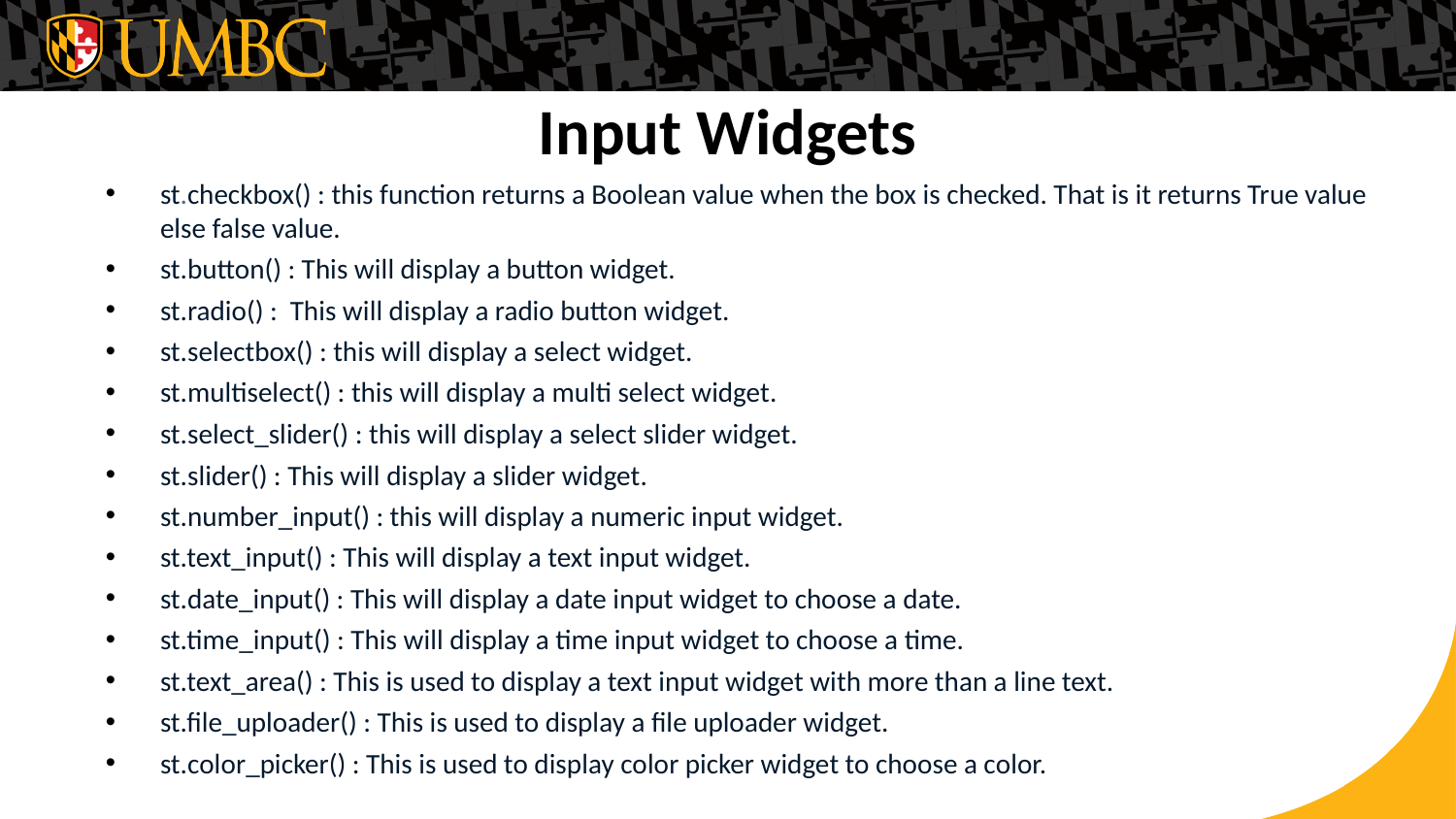

# Input Widgets
st.checkbox() : this function returns a Boolean value when the box is checked. That is it returns True value else false value.
st.button() : This will display a button widget.
st.radio() :  This will display a radio button widget.
st.selectbox() : this will display a select widget.
st.multiselect() : this will display a multi select widget.
st.select_slider() : this will display a select slider widget.
st.slider() : This will display a slider widget.
st.number_input() : this will display a numeric input widget.
st.text_input() : This will display a text input widget.
st.date_input() : This will display a date input widget to choose a date.
st.time_input() : This will display a time input widget to choose a time.
st.text_area() : This is used to display a text input widget with more than a line text.
st.file_uploader() : This is used to display a file uploader widget.
st.color_picker() : This is used to display color picker widget to choose a color.